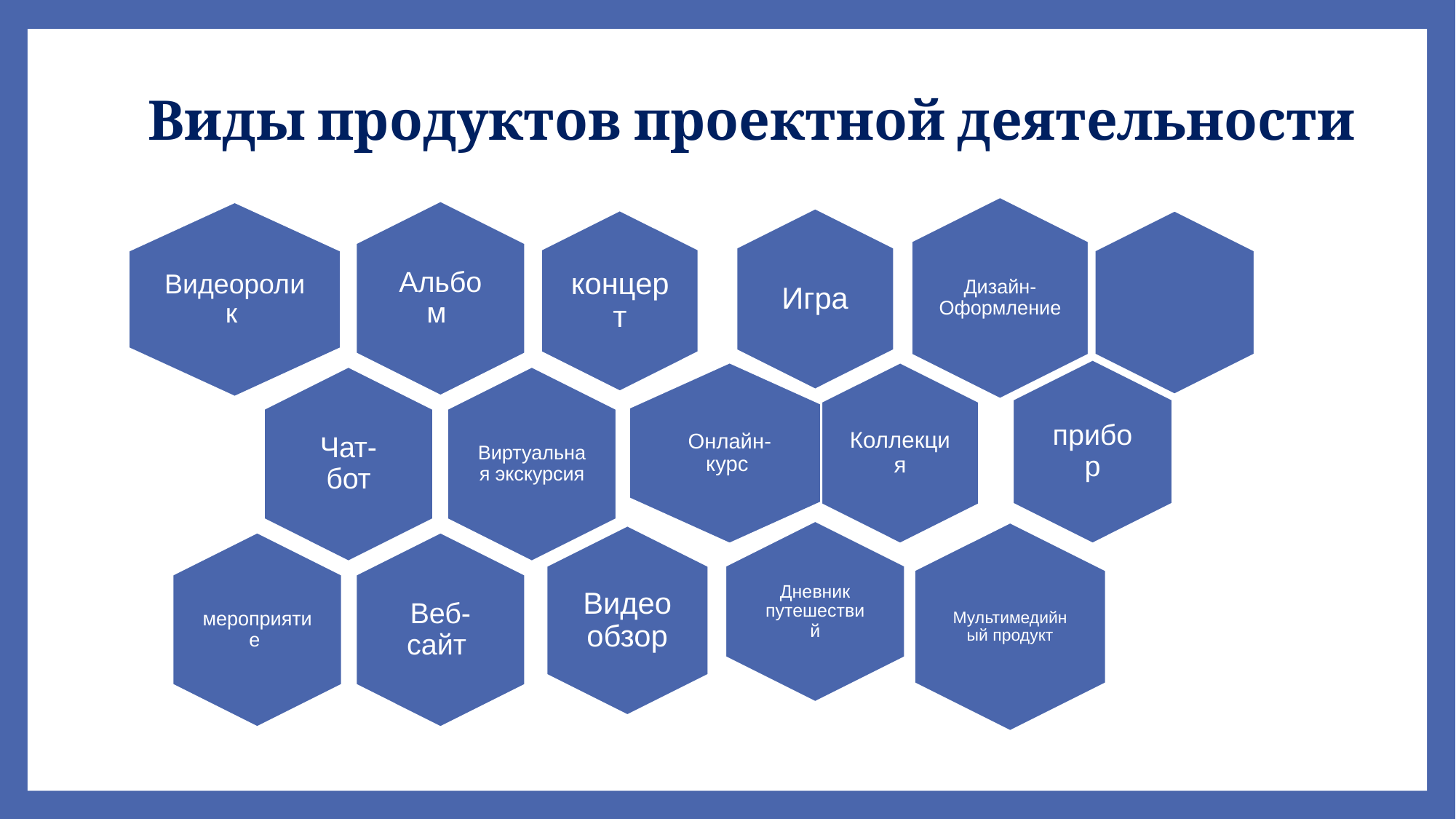

Виды продуктов проектной деятельности
Игра
концерт
Онлайн-курс
Коллекция
Дневник путешествий

Видео обзор
прибор
Дизайн-Оформление
Мультимедийный продукт

Альбом

Видеоролик
Чат-бот
Виртуальная экскурсия
Веб-сайт

мероприятие